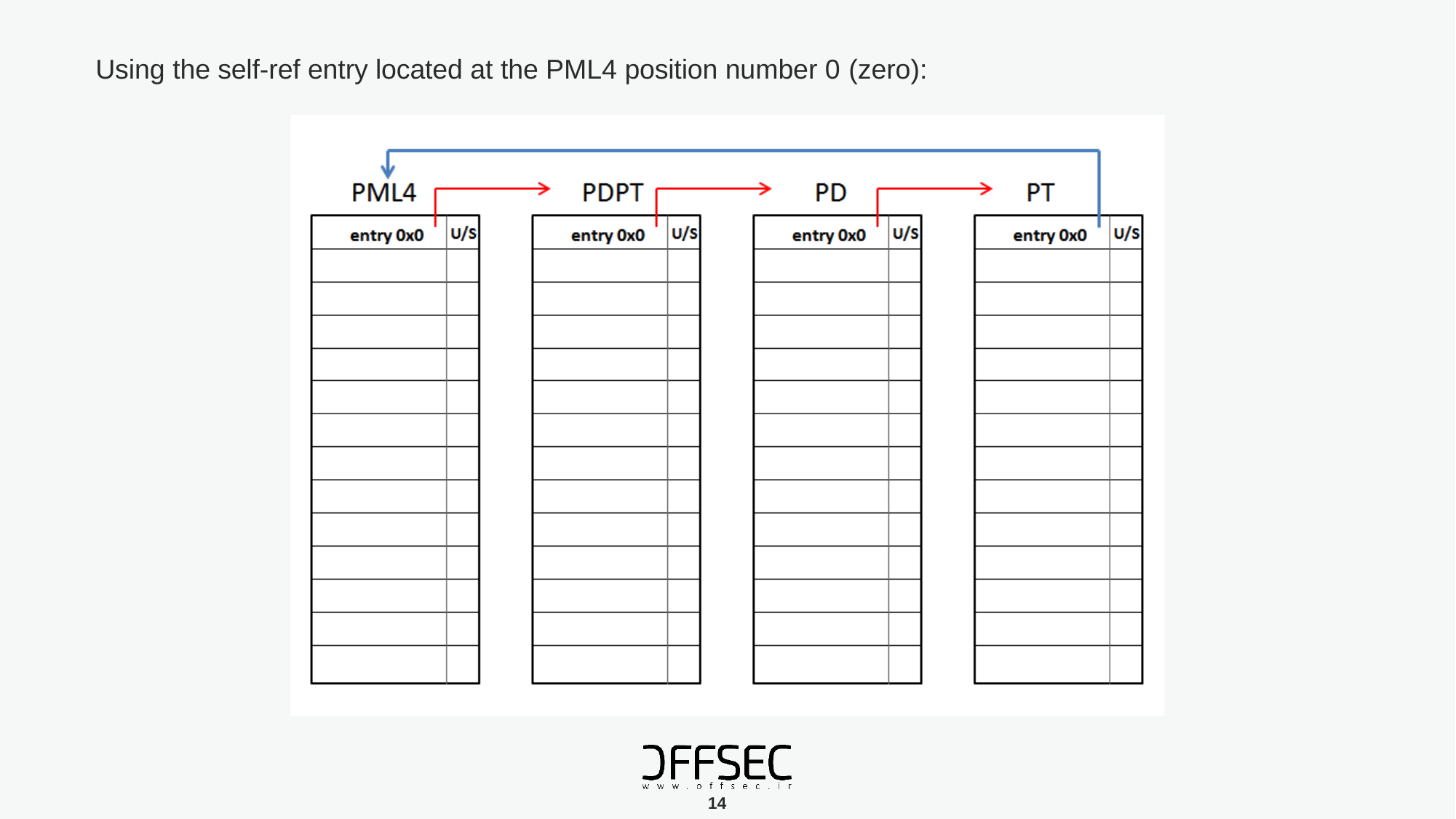

Using the self-ref entry located at the PML4 position number 0 (zero):

14